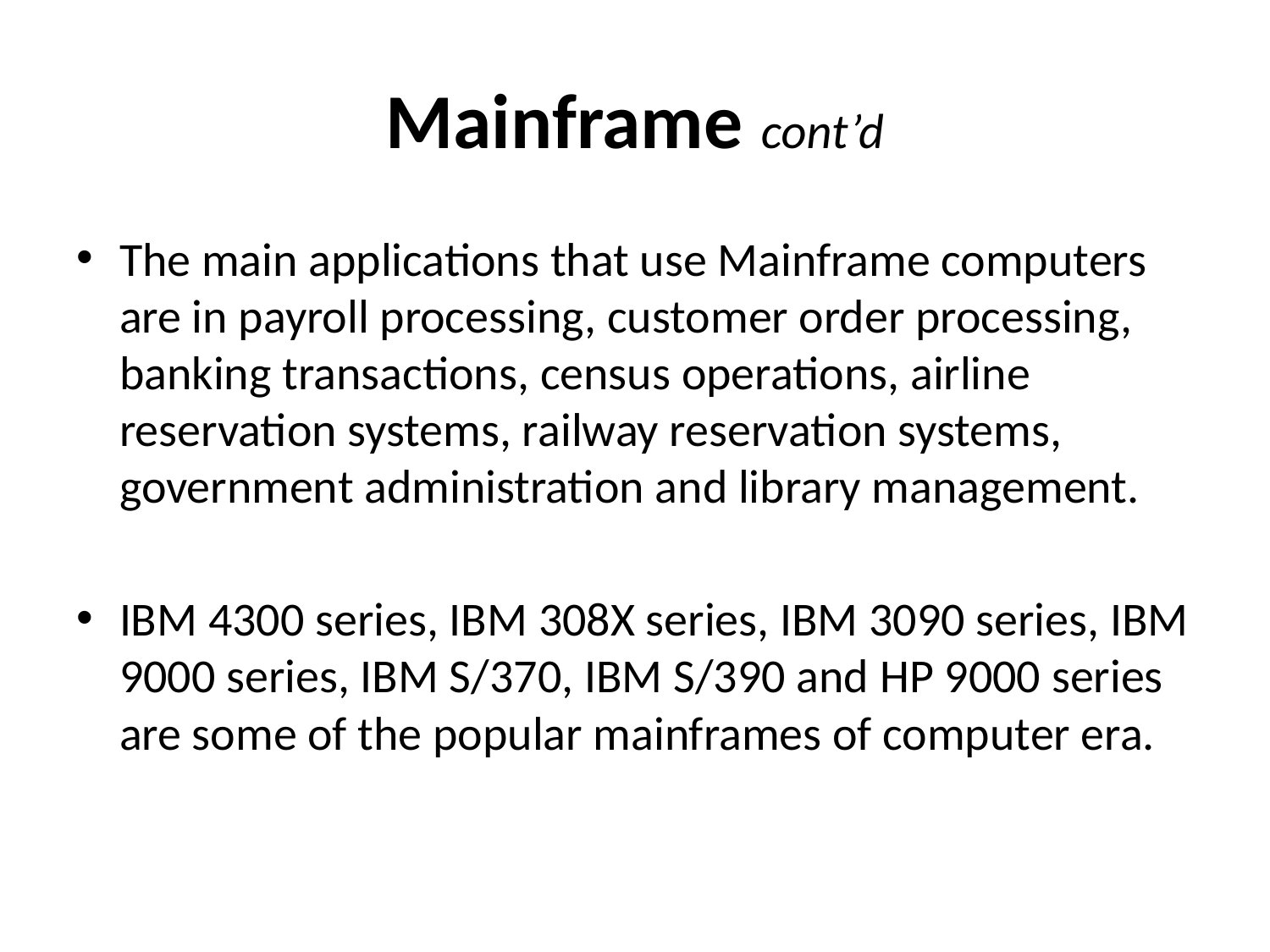

# Mainframe cont’d
The main applications that use Mainframe computers are in payroll processing, customer order processing, banking transactions, census operations, airline reservation systems, railway reservation systems, government administration and library management.

IBM 4300 series, IBM 308X series, IBM 3090 series, IBM 9000 series, IBM S/370, IBM S/390 and HP 9000 series are some of the popular mainframes of computer era.